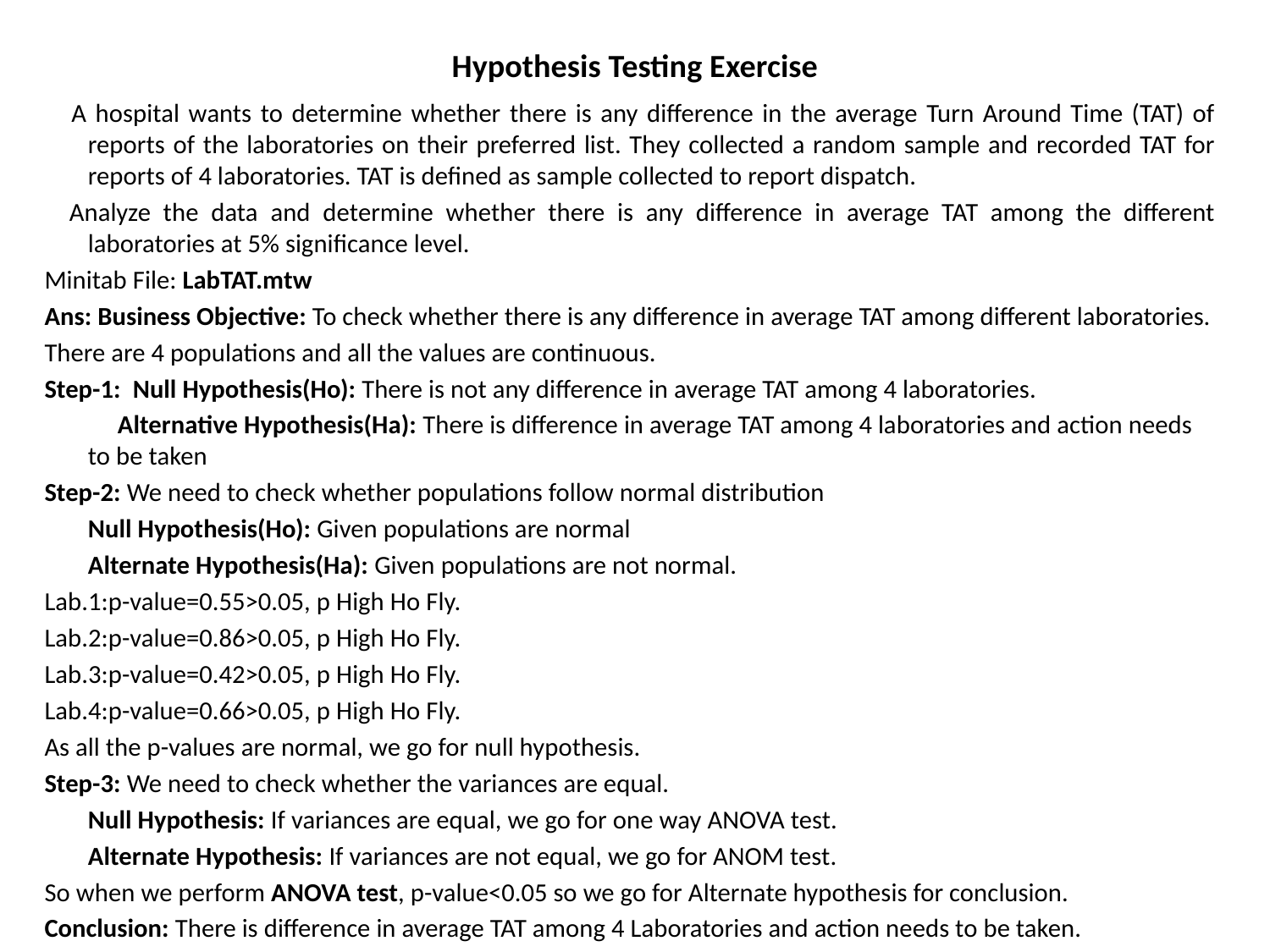

# Hypothesis Testing Exercise
   A hospital wants to determine whether there is any difference in the average Turn Around Time (TAT) of reports of the laboratories on their preferred list. They collected a random sample and recorded TAT for reports of 4 laboratories. TAT is defined as sample collected to report dispatch.
  Analyze the data and determine whether there is any difference in average TAT among the different laboratories at 5% significance level.
Minitab File: LabTAT.mtw
Ans: Business Objective: To check whether there is any difference in average TAT among different laboratories.
There are 4 populations and all the values are continuous.
Step-1:  Null Hypothesis(Ho): There is not any difference in average TAT among 4 laboratories.
		     Alternative Hypothesis(Ha): There is difference in average TAT among 4 laboratories and action needs to be taken
Step-2: We need to check whether populations follow normal distribution
		Null Hypothesis(Ho): Given populations are normal
		Alternate Hypothesis(Ha): Given populations are not normal.
Lab.1:p-value=0.55>0.05, p High Ho Fly.
Lab.2:p-value=0.86>0.05, p High Ho Fly.
Lab.3:p-value=0.42>0.05, p High Ho Fly.
Lab.4:p-value=0.66>0.05, p High Ho Fly.
As all the p-values are normal, we go for null hypothesis.
Step-3: We need to check whether the variances are equal.
		Null Hypothesis: If variances are equal, we go for one way ANOVA test.
		Alternate Hypothesis: If variances are not equal, we go for ANOM test.
So when we perform ANOVA test, p-value<0.05 so we go for Alternate hypothesis for conclusion.
Conclusion: There is difference in average TAT among 4 Laboratories and action needs to be taken.